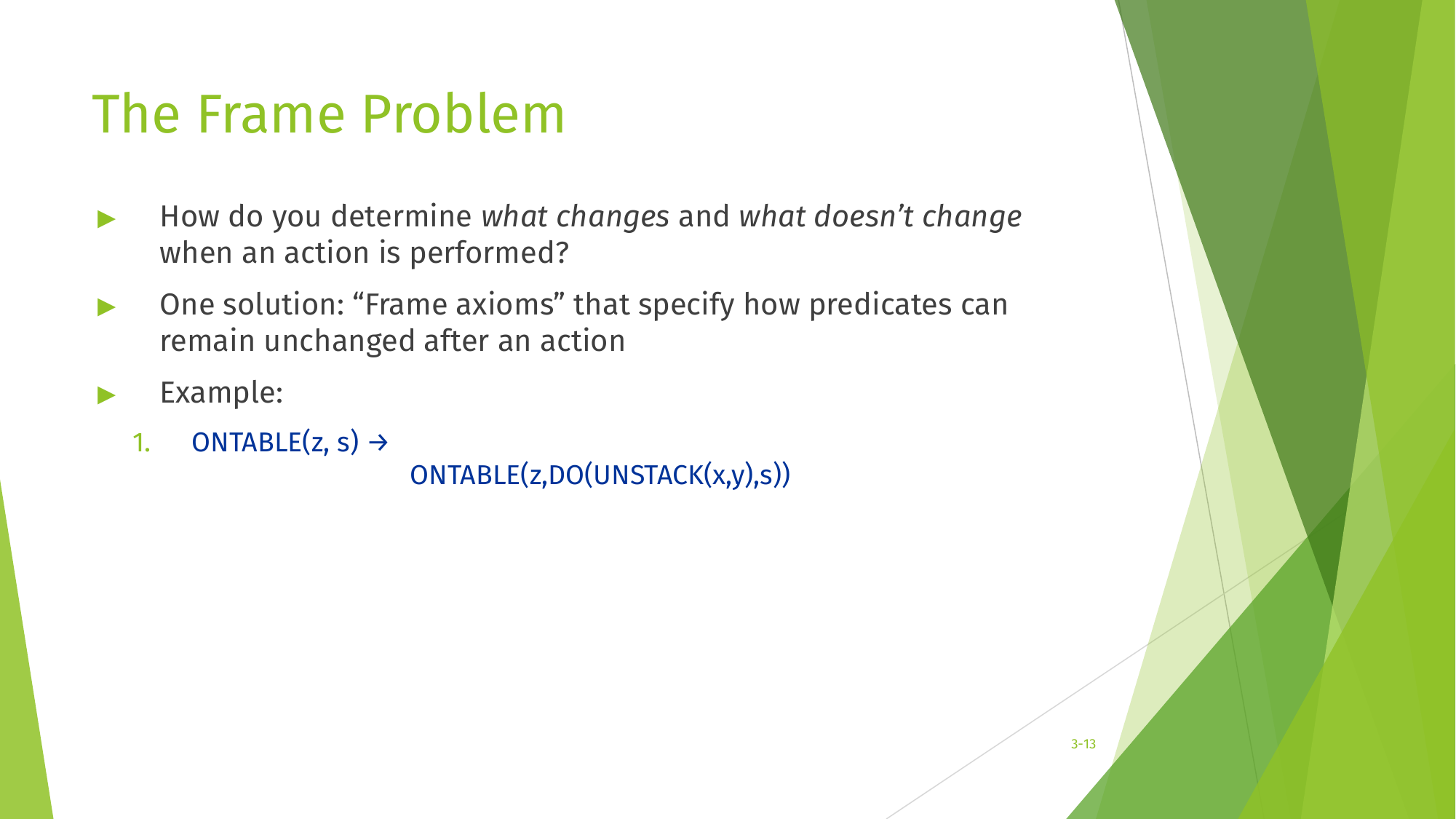

# The Frame Problem
How do you determine what changes and what doesn’t change when an action is performed?
One solution: “Frame axioms” that specify how predicates can remain unchanged after an action
Example:
ONTABLE(z, s) →
		ONTABLE(z,DO(UNSTACK(x,y),s))
3-13